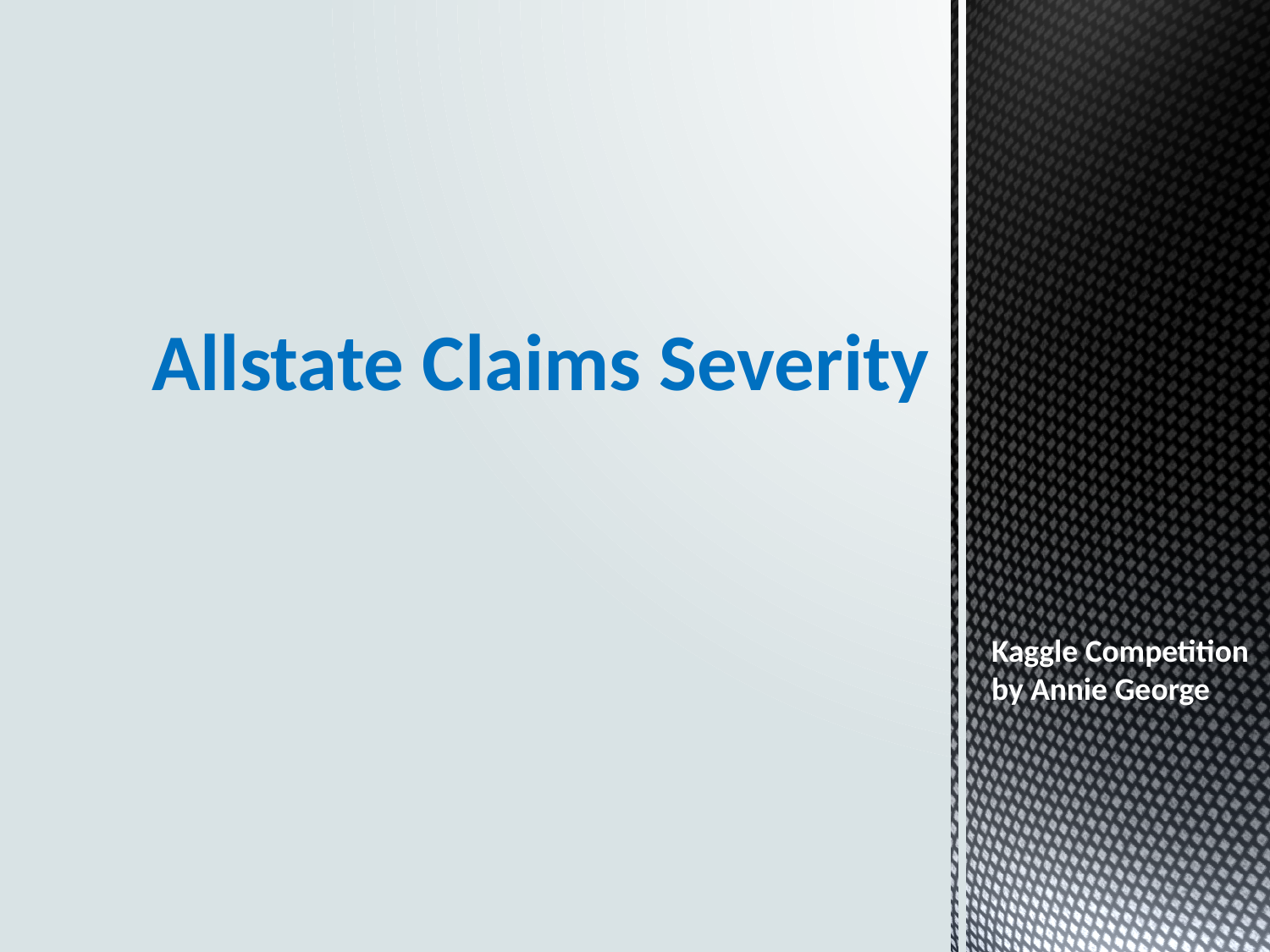

# Allstate Claims Severity
Kaggle Competition
by Annie George